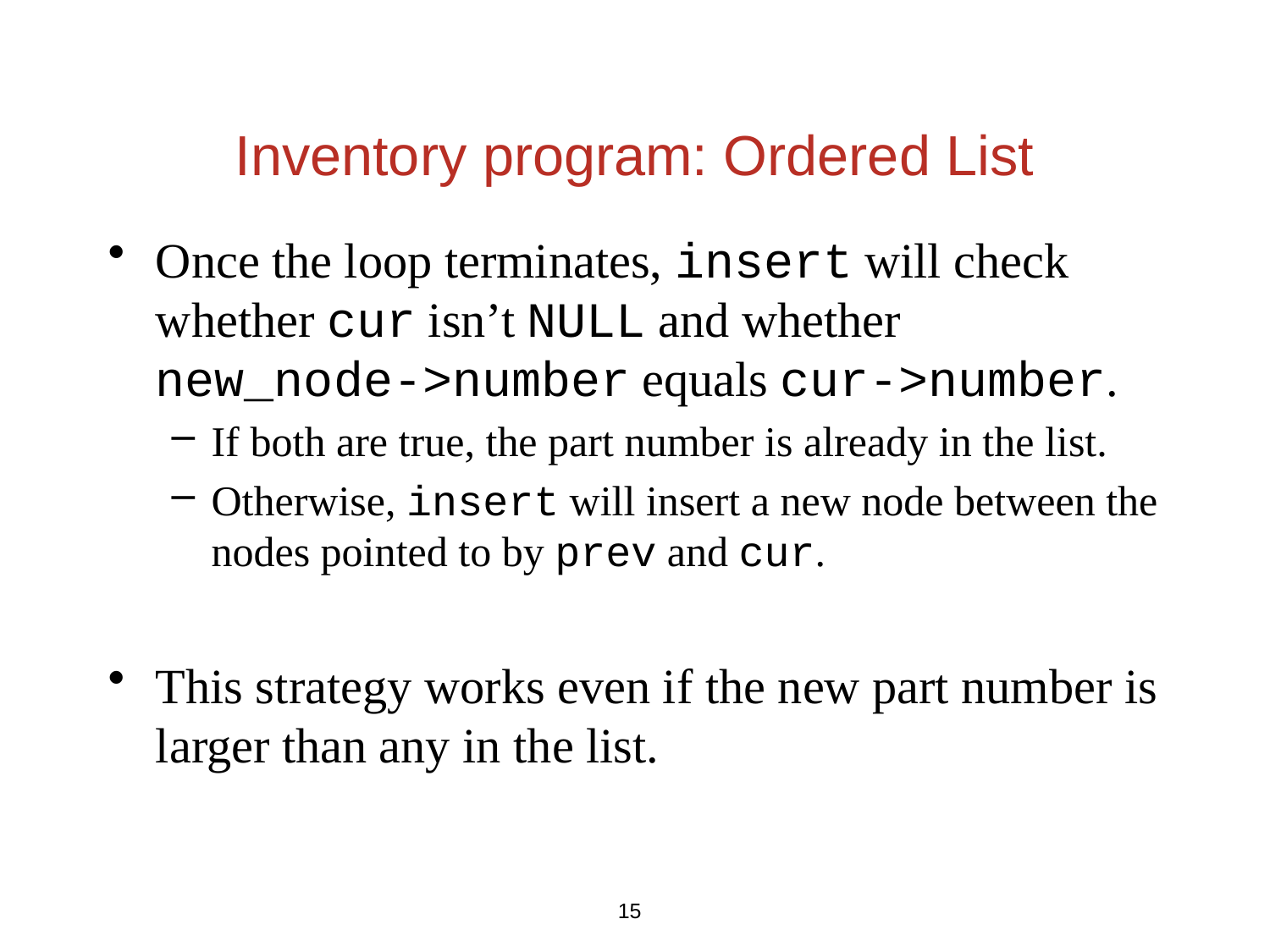

Inventory program: Ordered List
Once the loop terminates, insert will check whether cur isn’t NULL and whether new_node->number equals cur->number.
If both are true, the part number is already in the list.
Otherwise, insert will insert a new node between the nodes pointed to by prev and cur.

This strategy works even if the new part number is larger than any in the list.
15